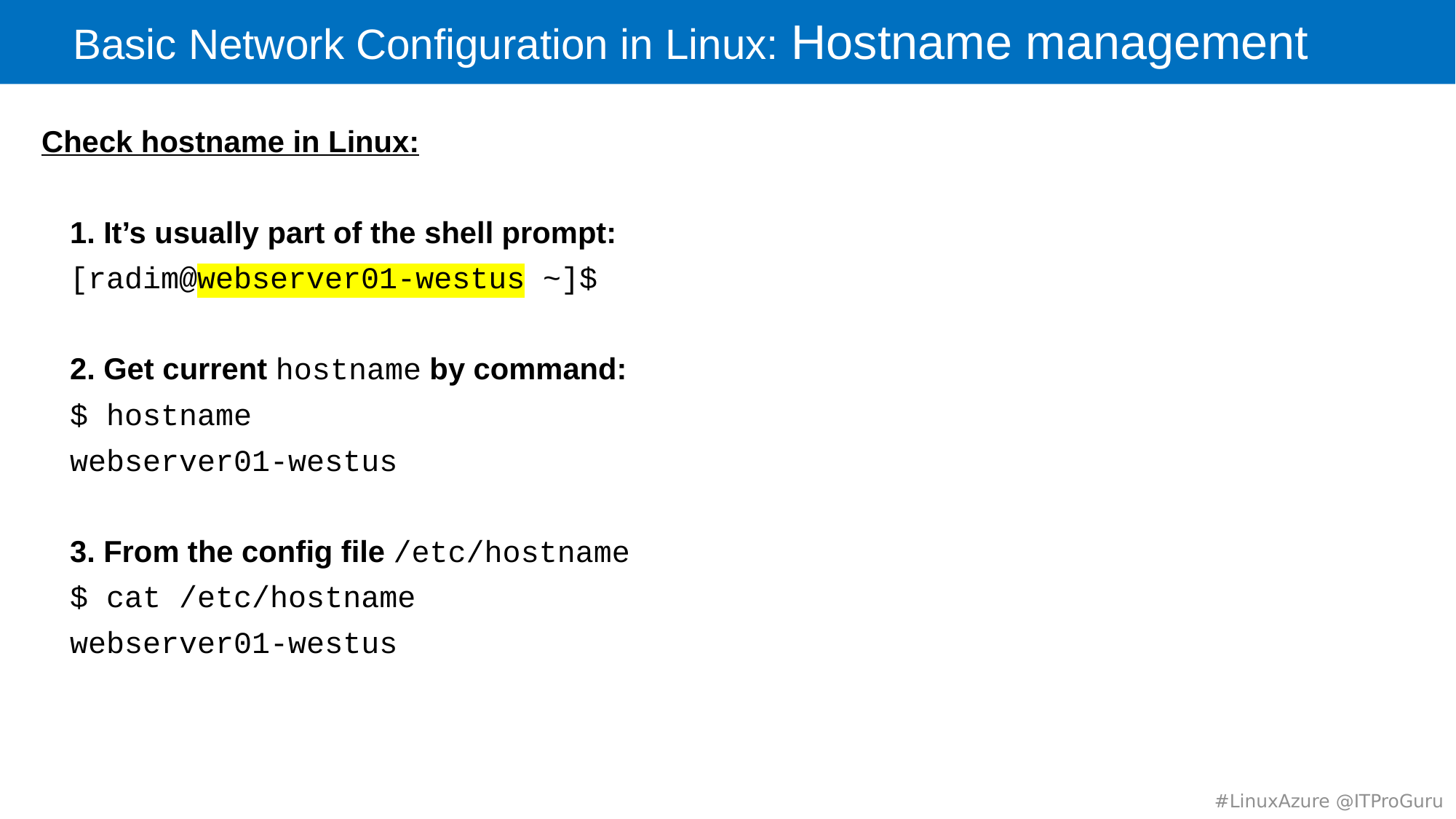

# Basic Network Configuration in Linux: Hostname management
Check hostname in Linux:

1. It’s usually part of the shell prompt:
[radim@webserver01-westus ~]$

2. Get current hostname by command:
$ hostname
webserver01-westus

3. From the config file /etc/hostname
$ cat /etc/hostname
webserver01-westus